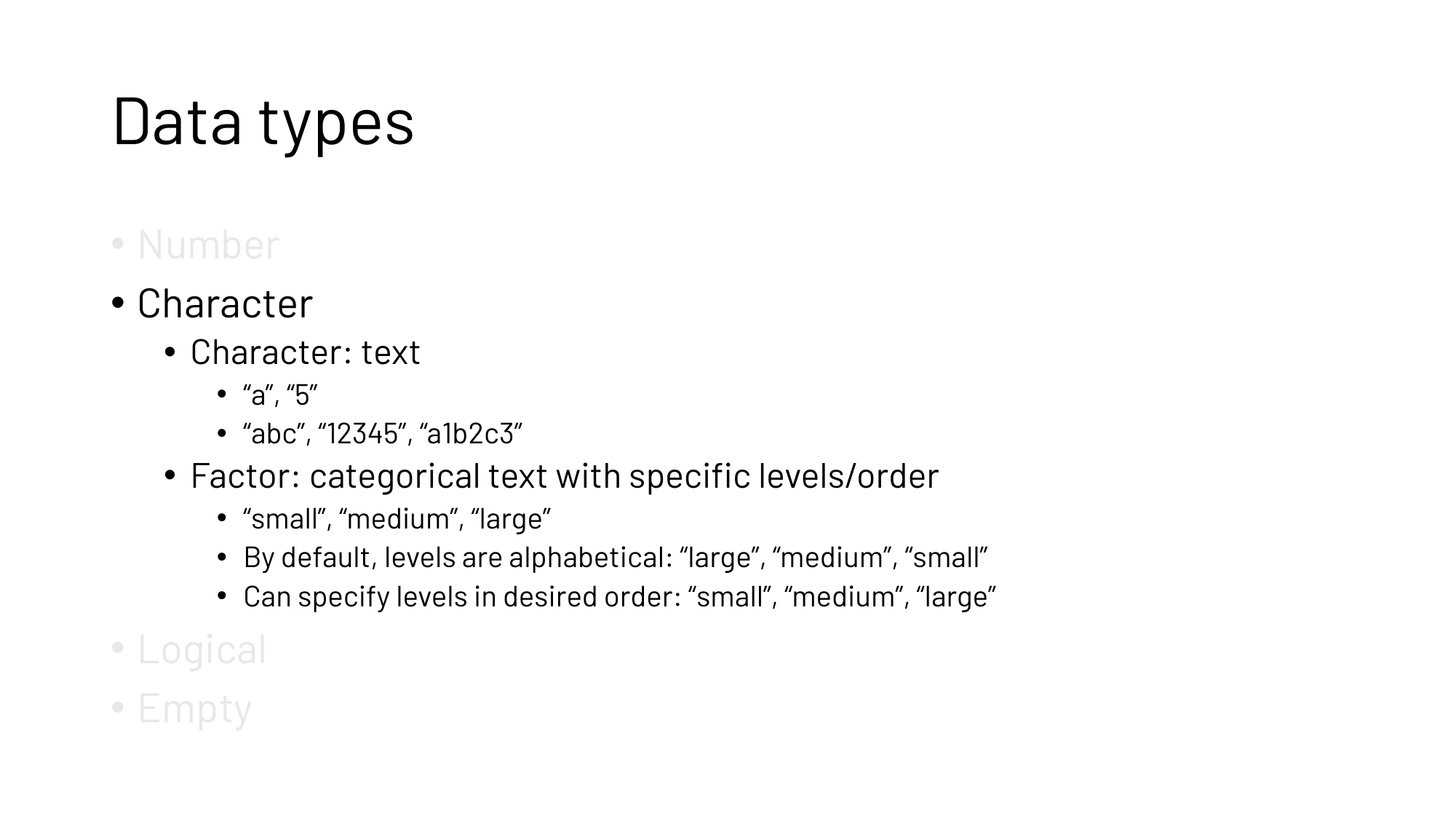

# Data types
Number
Character
Character: text
“a”, “5”
“abc”, “12345”, “a1b2c3”
Factor: categorical text with specific levels/order
“small”, “medium”, “large”
By default, levels are alphabetical: “large”, “medium”, “small”
Can specify levels in desired order: “small”, “medium”, “large”
Logical
Empty